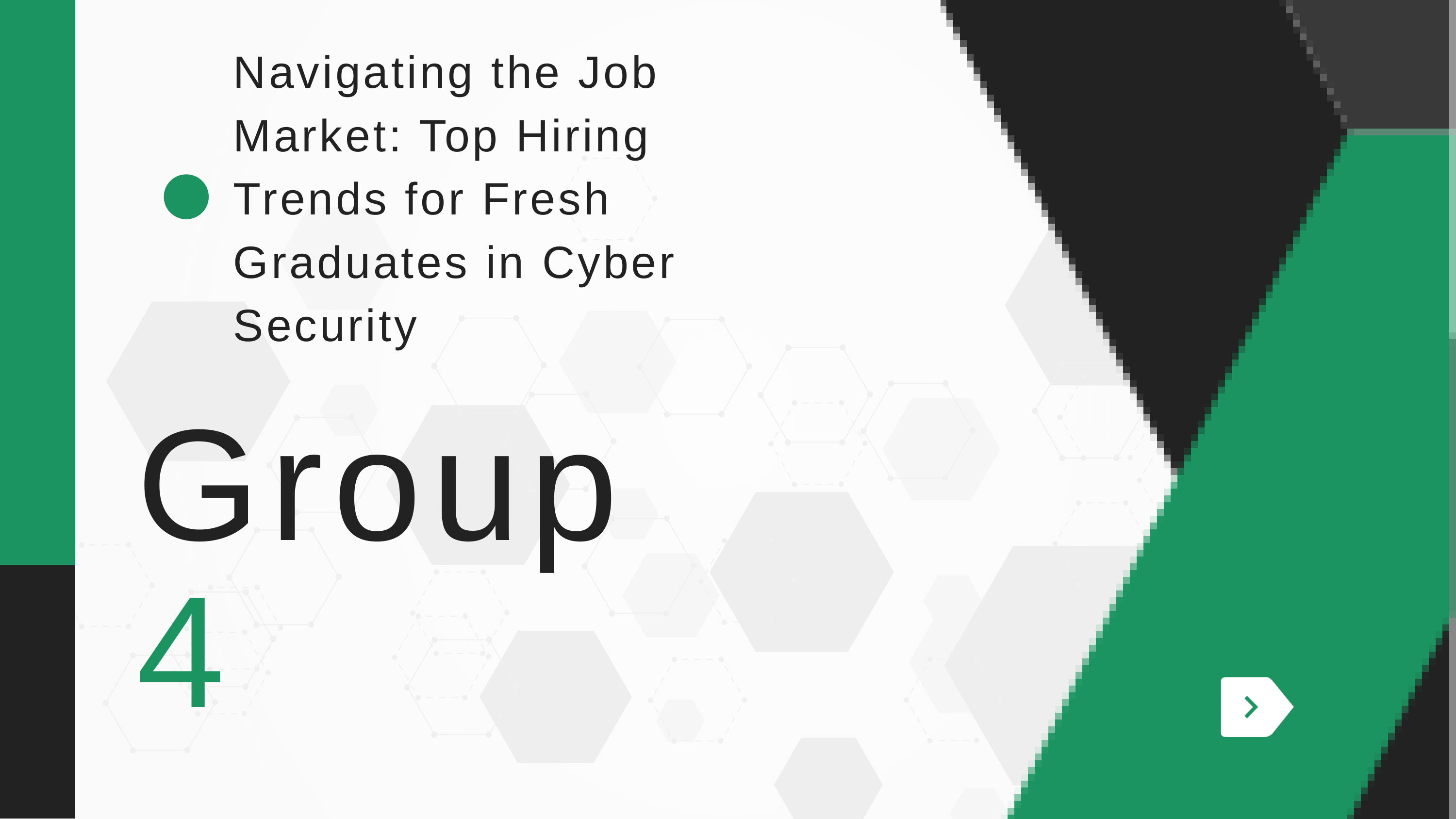

Navigating the Job Market: Top Hiring Trends for Fresh Graduates in Cyber Security

Group
4